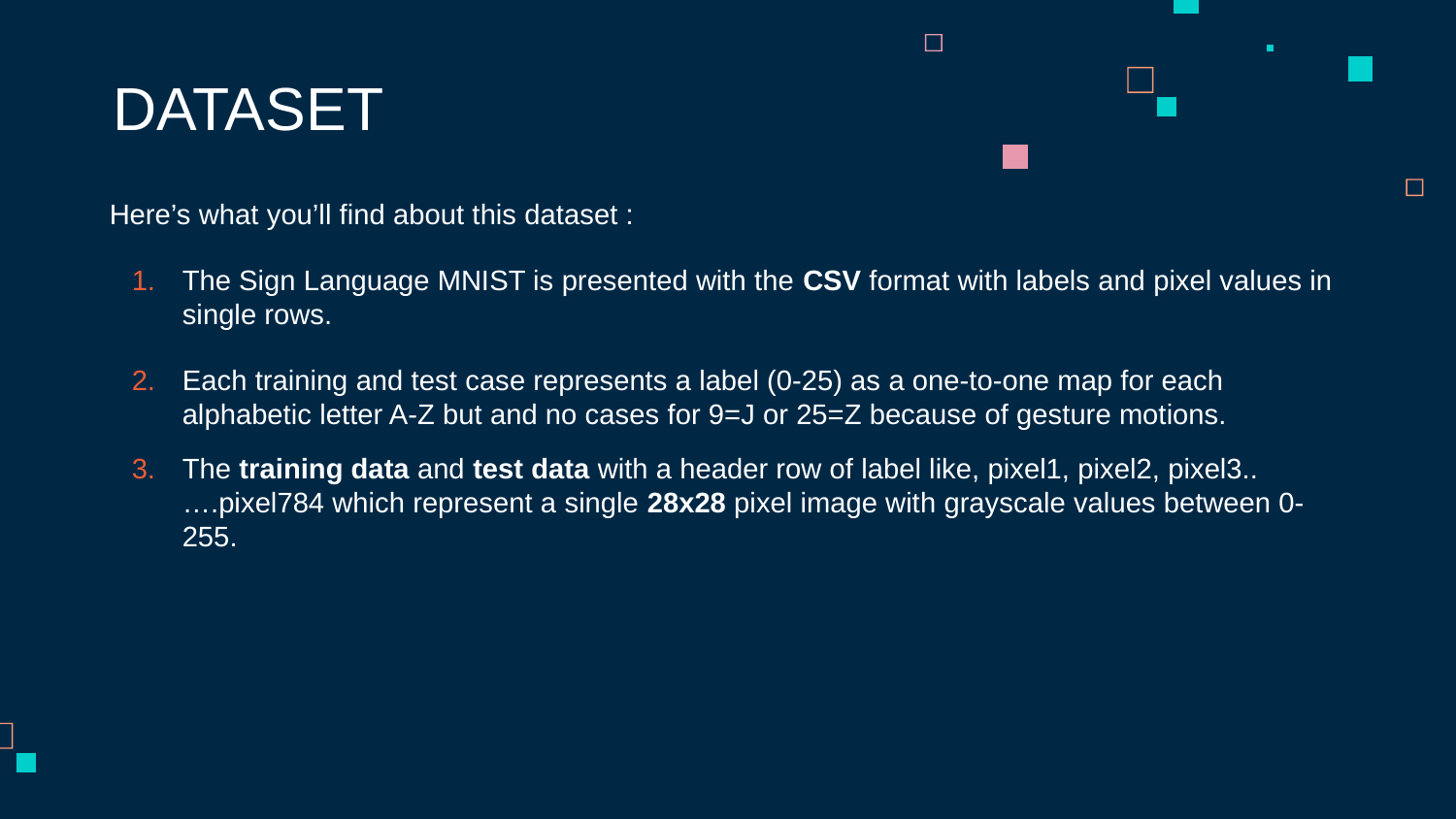

# DATASET
Here’s what you’ll find about this dataset :
The Sign Language MNIST is presented with the CSV format with labels and pixel values in single rows.
Each training and test case represents a label (0-25) as a one-to-one map for each alphabetic letter A-Z but and no cases for 9=J or 25=Z because of gesture motions.
The training data and test data with a header row of label like, pixel1, pixel2, pixel3..….pixel784 which represent a single 28x28 pixel image with grayscale values between 0-255.